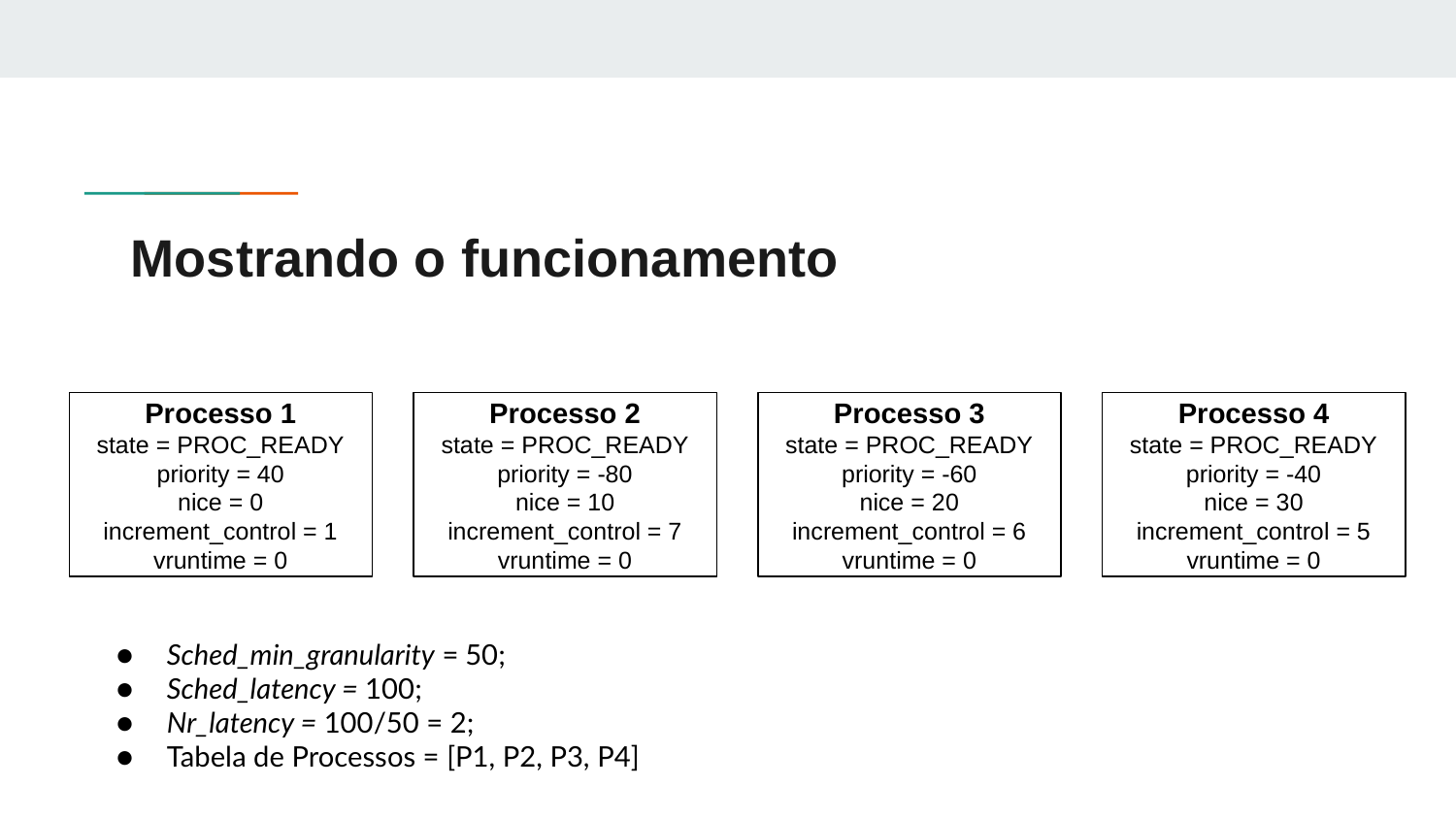

# Mostrando o funcionamento
Processo 1
state = PROC_READY
priority = 40
nice = 0
increment_control = 1
vruntime = 0
Processo 2
state = PROC_READY
priority = -80
nice = 10
increment_control = 7
vruntime = 0
Processo 3
state = PROC_READY
priority = -60
nice = 20
increment_control = 6
vruntime = 0
Processo 4
state = PROC_READY
priority = -40
nice = 30
increment_control = 5
vruntime = 0
Sched_min_granularity = 50;
Sched_latency = 100;
Nr_latency = 100/50 = 2;
Tabela de Processos = [P1, P2, P3, P4]